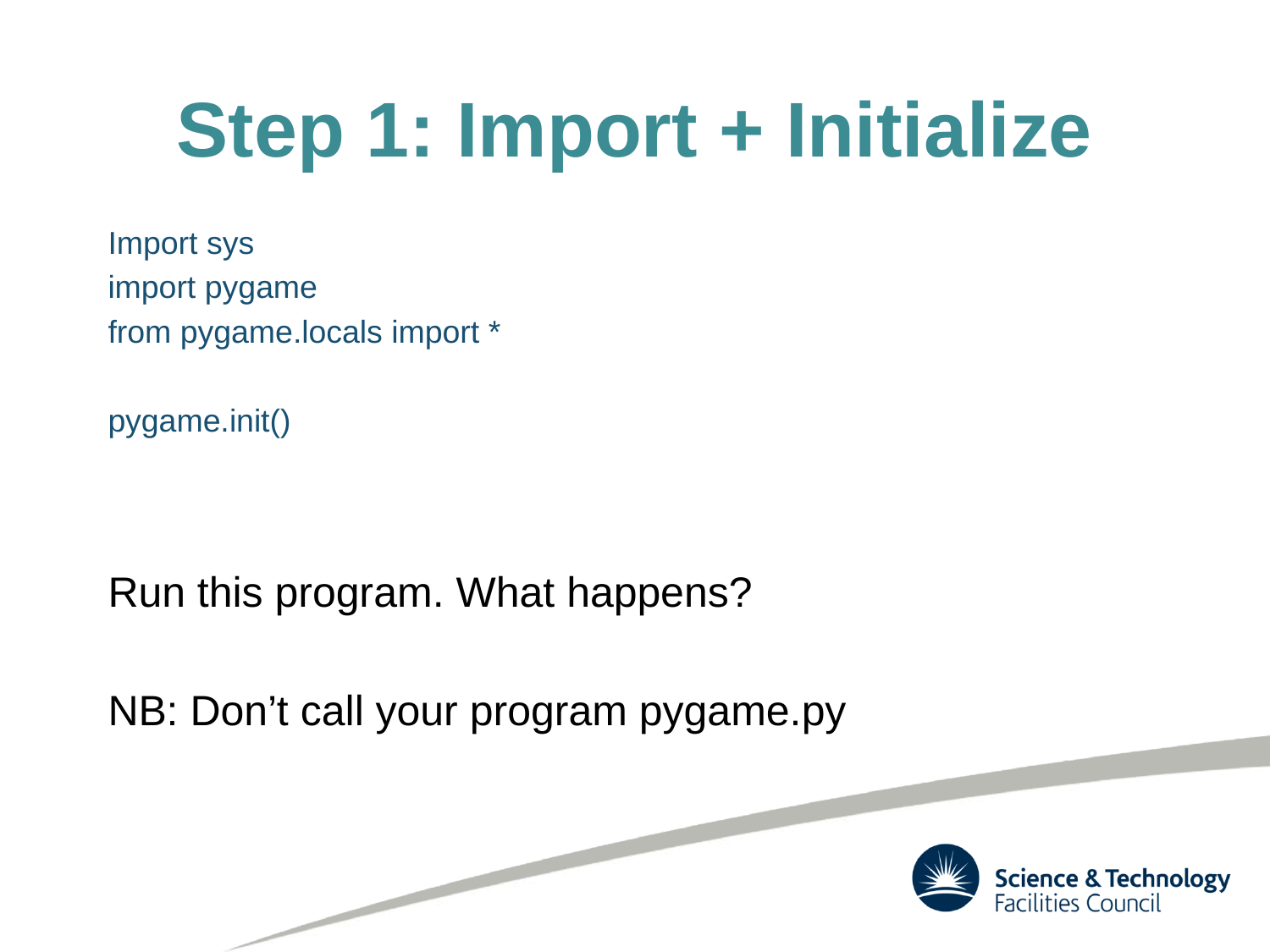

# Step 1: Import + Initialize
Import sys
import pygame
from pygame.locals import *

pygame.init()

Run this program. What happens?

NB: Don’t call your program pygame.py